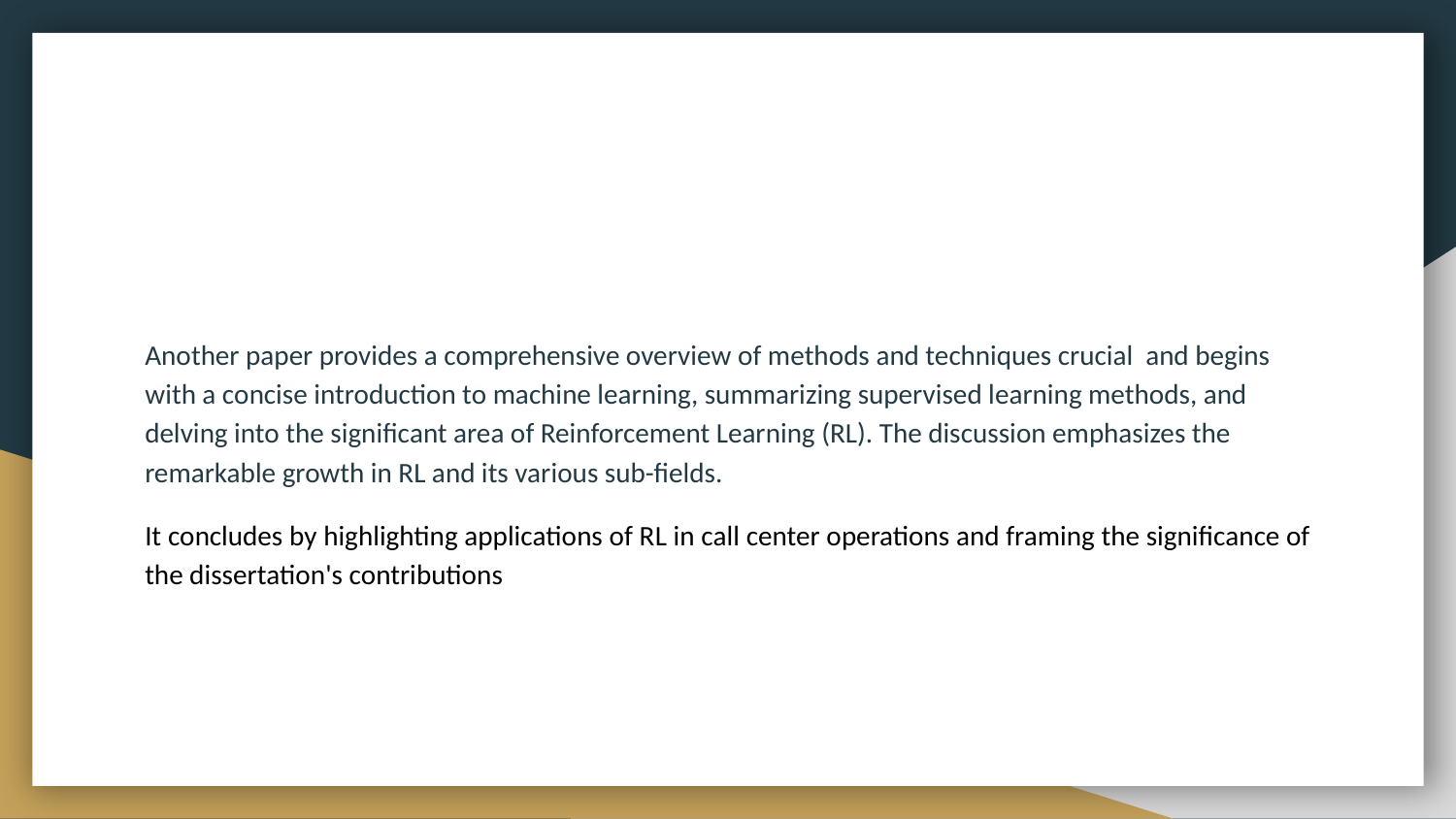

#
Another paper provides a comprehensive overview of methods and techniques crucial  and begins with a concise introduction to machine learning, summarizing supervised learning methods, and delving into the significant area of Reinforcement Learning (RL). The discussion emphasizes the remarkable growth in RL and its various sub-fields.
It concludes by highlighting applications of RL in call center operations and framing the significance of the dissertation's contributions